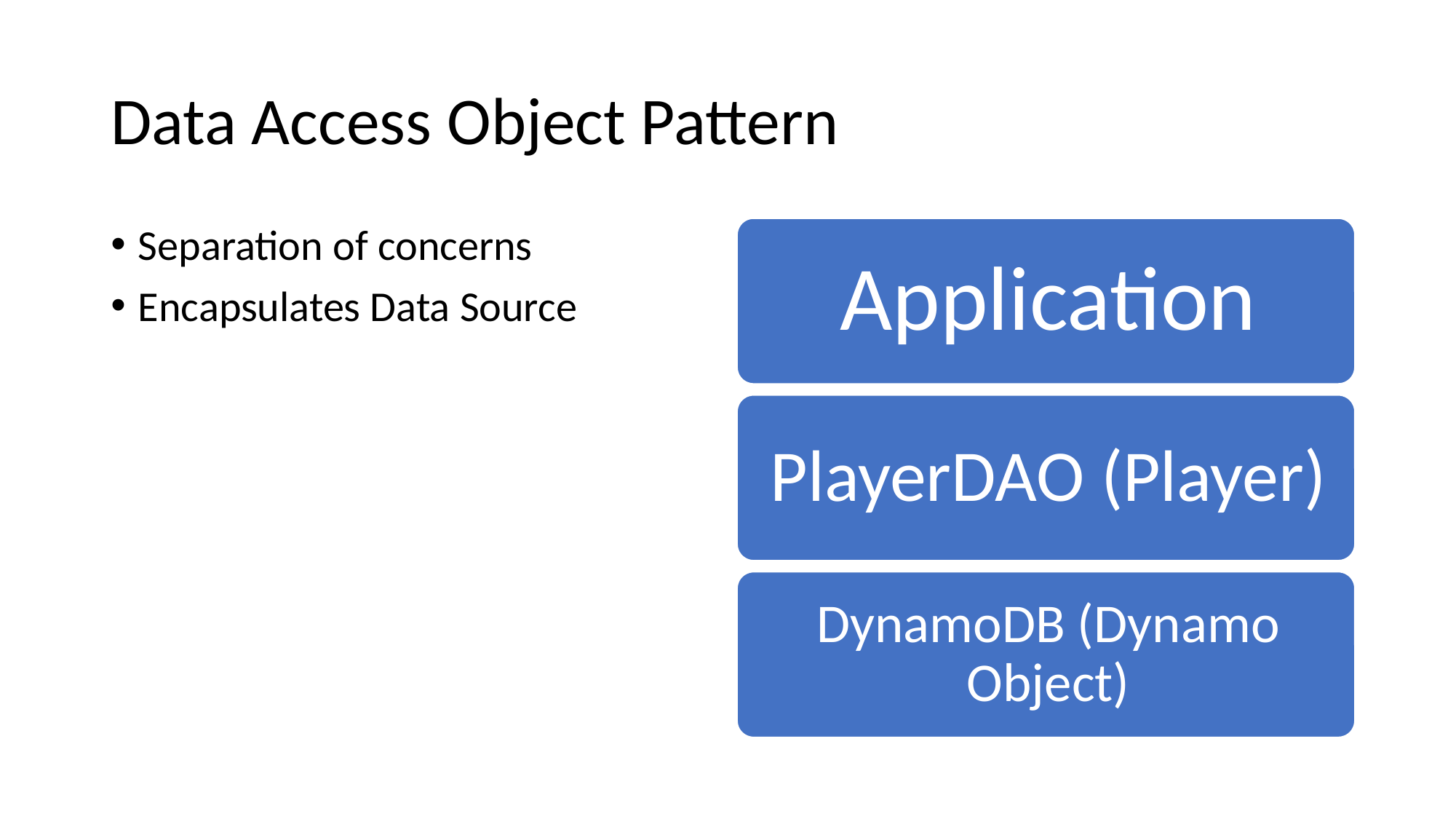

# Data Access Object Pattern
Separation of concerns
Encapsulates Data Source
Application
PlayerDAO (Player)
DynamoDB (Dynamo Object)